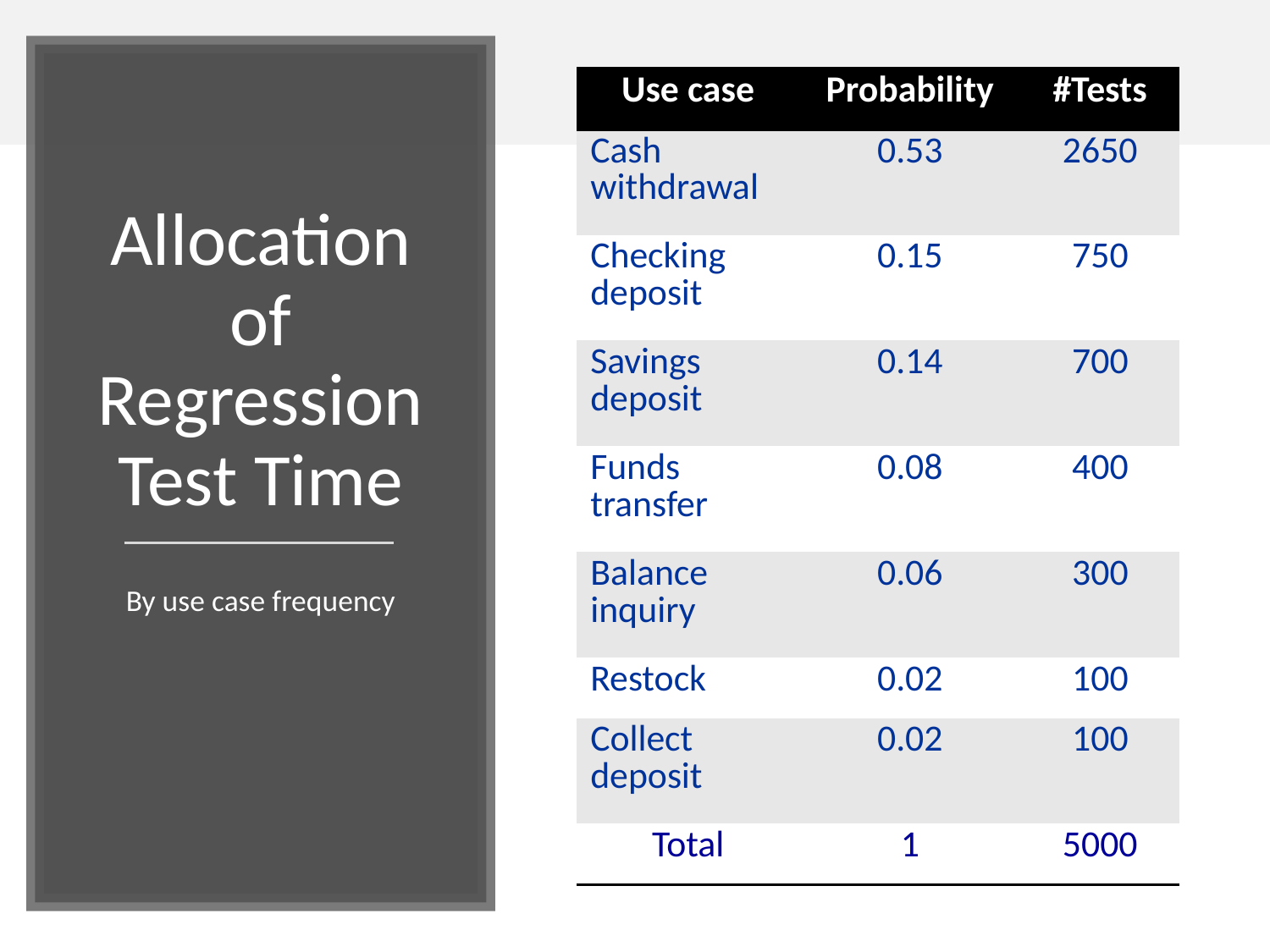

| Use case | Probability | #Tests |
| --- | --- | --- |
| Cash withdrawal | 0.53 | 2650 |
| Checking deposit | 0.15 | 750 |
| Savings deposit | 0.14 | 700 |
| Funds transfer | 0.08 | 400 |
| Balance inquiry | 0.06 | 300 |
| Restock | 0.02 | 100 |
| Collect deposit | 0.02 | 100 |
| Total | 1 | 5000 |
# Allocation of Regression Test Time
By use case frequency